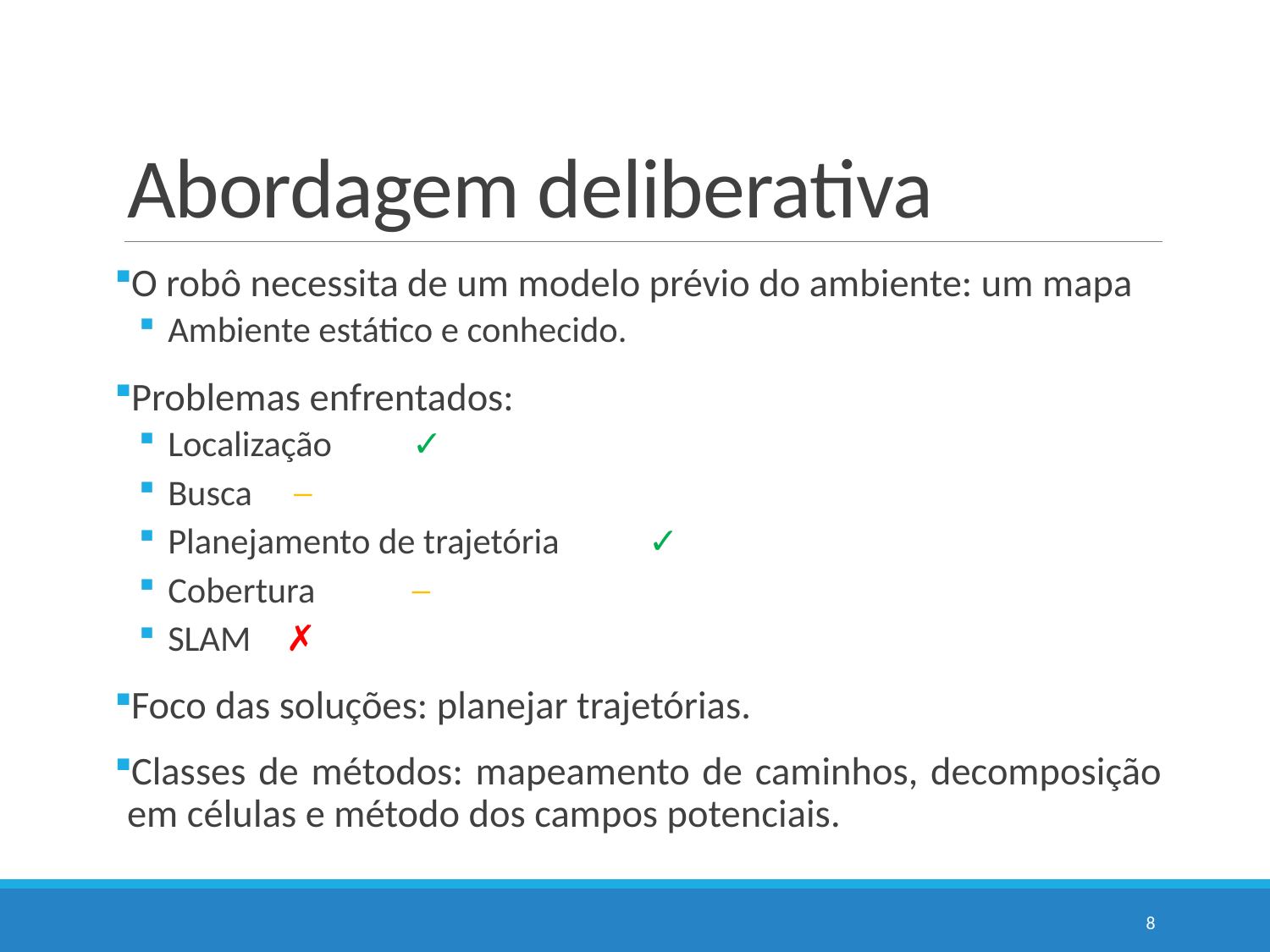

# Abordagem deliberativa
O robô necessita de um modelo prévio do ambiente: um mapa
Ambiente estático e conhecido.
Problemas enfrentados:
Localização				 ✓
Busca				 ─
Planejamento de trajetória		 ✓
Cobertura				 ─
SLAM				✗
Foco das soluções: planejar trajetórias.
Classes de métodos: mapeamento de caminhos, decomposição em células e método dos campos potenciais.

8